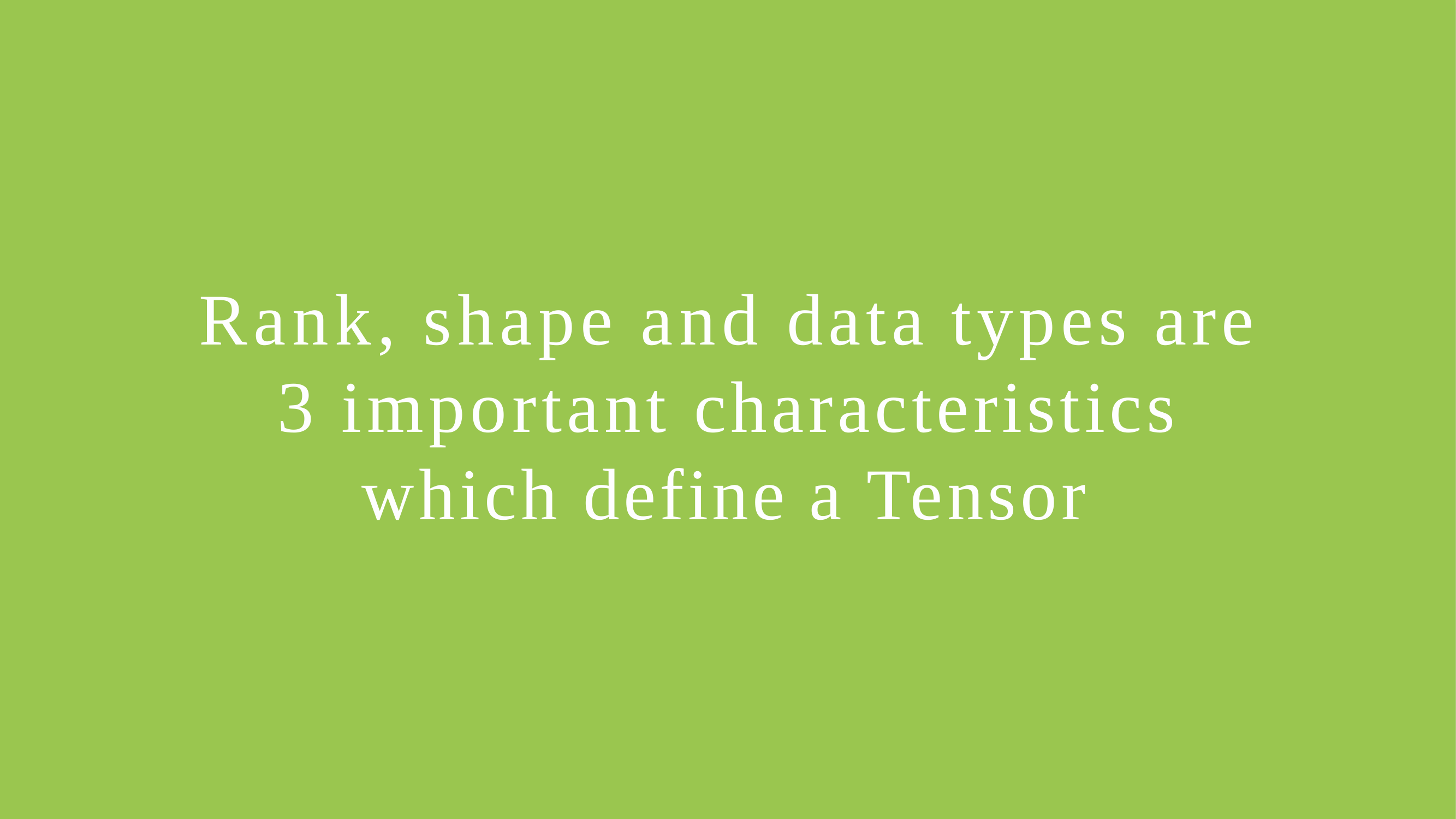

Rank, shape and data types are
3 important characteristics
which define a Tensor